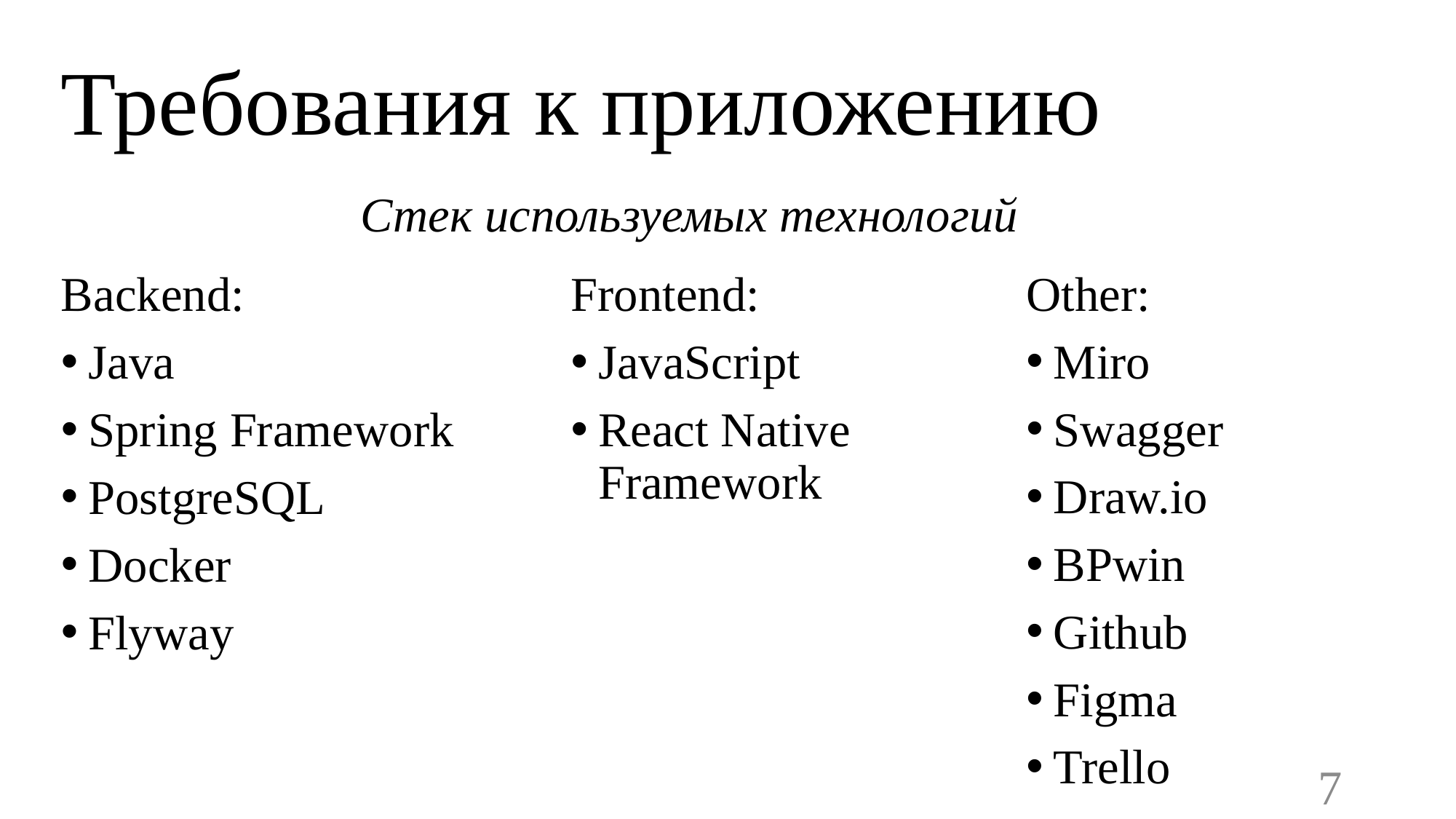

# Требования к приложению
Стек используемых технологий
Backend:
Java
Spring Framework
PostgreSQL
Docker
Flyway
Frontend:
JavaScript
React Native Framework
Other:
Miro
Swagger
Draw.io
BPwin
Github
Figma
Trello
7